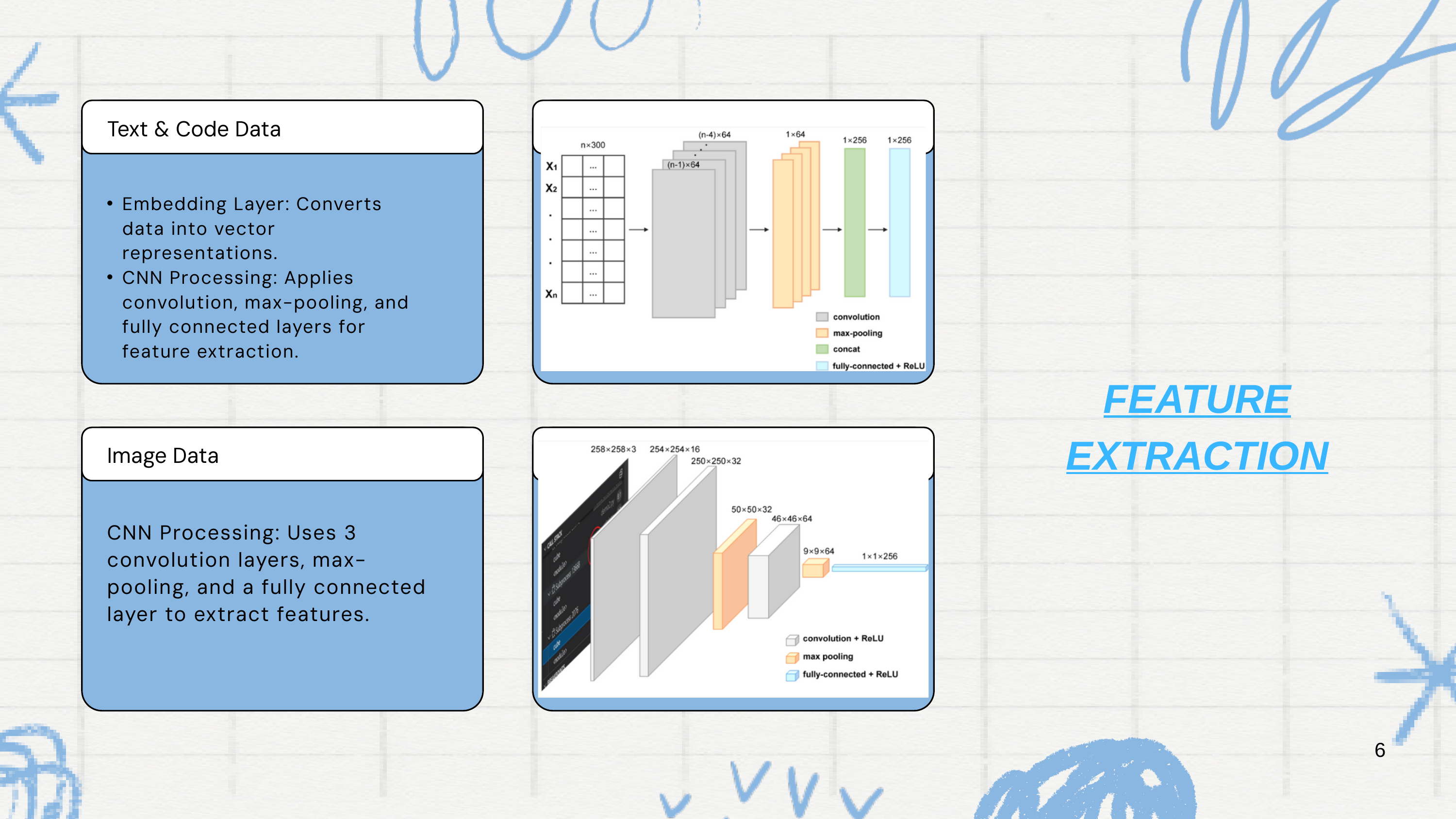

Text & Code Data

Embedding Layer: Converts data into vector representations.
CNN Processing: Applies convolution, max-pooling, and fully connected layers for feature extraction.

FEATURE EXTRACTION

Image Data
CNN Processing: Uses 3 convolution layers, max-pooling, and a fully connected layer to extract features.

6